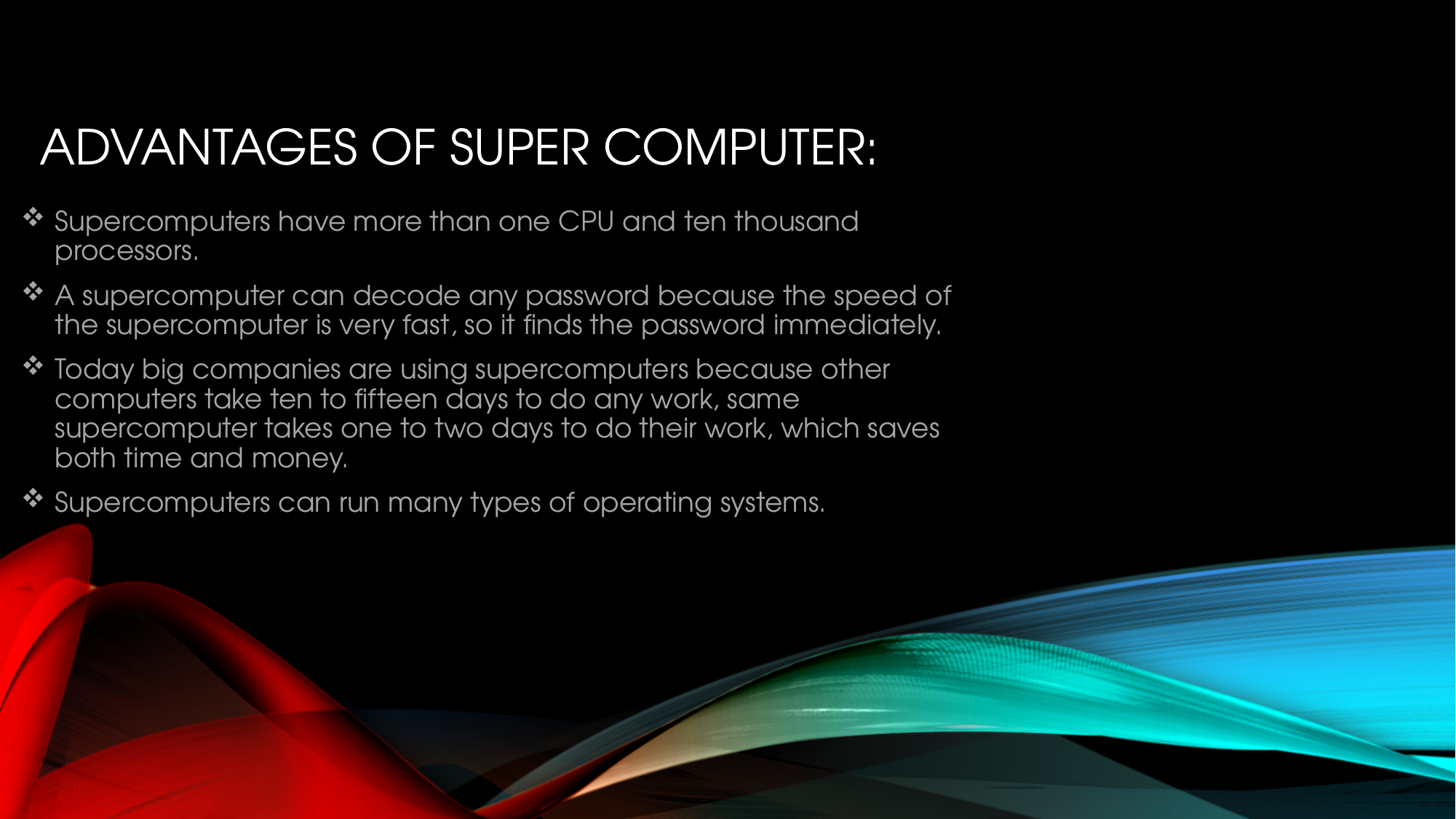

# Advantages of super computer:
Supercomputers have more than one CPU and ten thousand processors.
A supercomputer can decode any password because the speed of the supercomputer is very fast, so it finds the password immediately.
Today big companies are using supercomputers because other computers take ten to fifteen days to do any work, same supercomputer takes one to two days to do their work, which saves both time and money.
Supercomputers can run many types of operating systems.